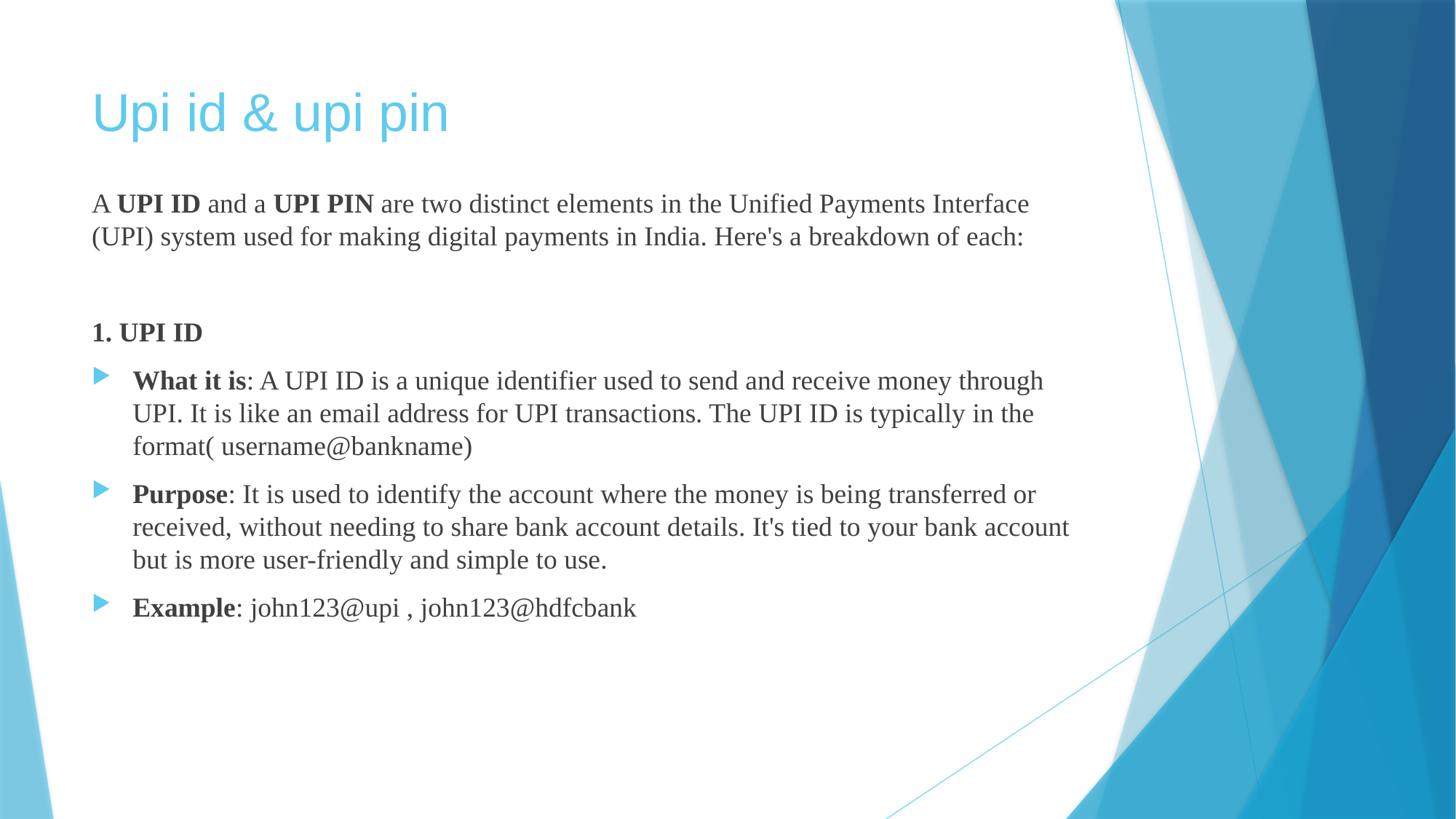

# Upi id & upi pin
A UPI ID and a UPI PIN are two distinct elements in the Unified Payments Interface (UPI) system used for making digital payments in India. Here's a breakdown of each:

1. UPI ID
What it is: A UPI ID is a unique identifier used to send and receive money through UPI. It is like an email address for UPI transactions. The UPI ID is typically in the format( username@bankname)
Purpose: It is used to identify the account where the money is being transferred or received, without needing to share bank account details. It's tied to your bank account but is more user-friendly and simple to use.
Example: john123@upi , john123@hdfcbank